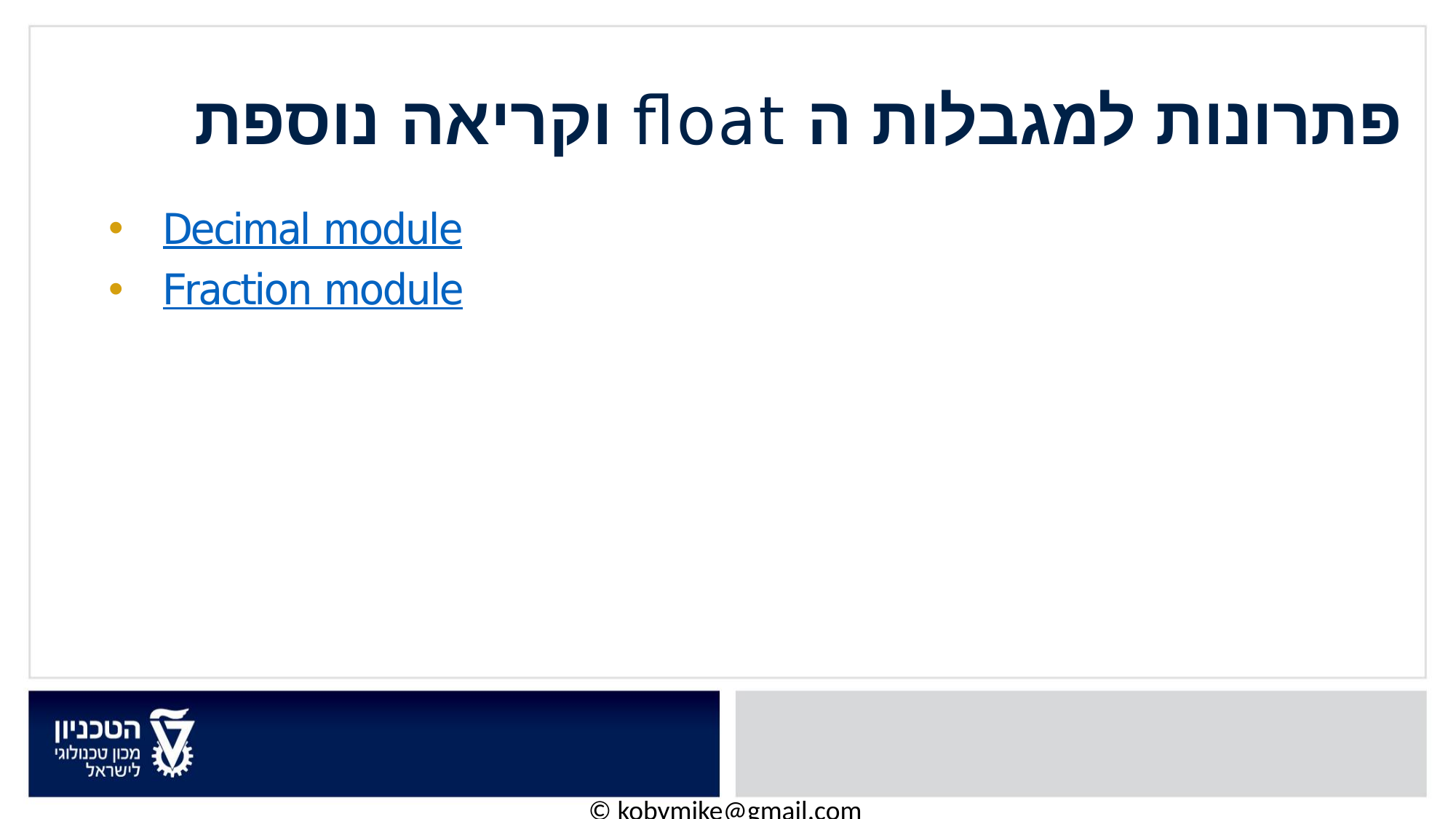

# פתרונות למגבלות ה float וקריאה נוספת
Decimal module
Fraction module